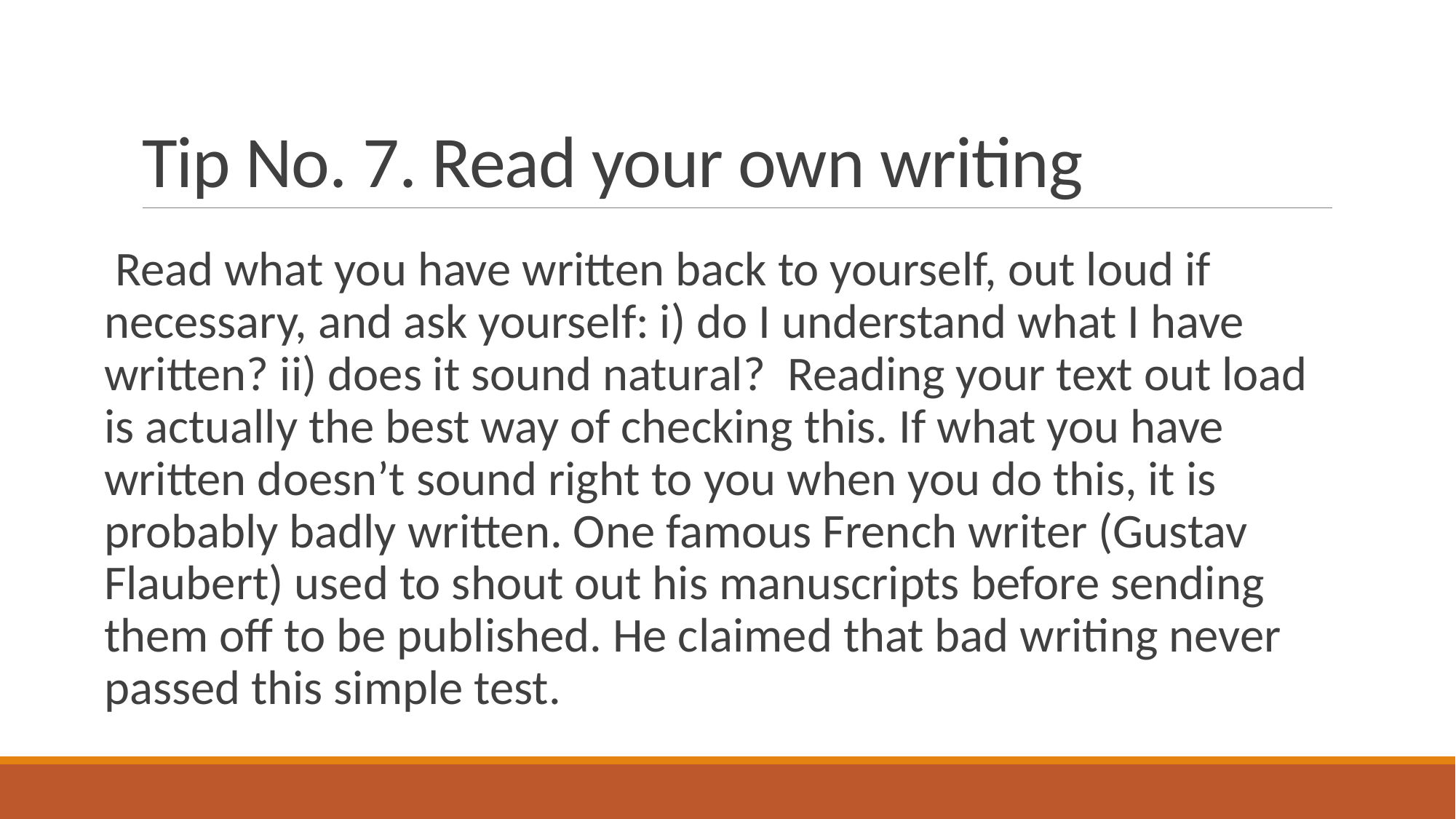

# Tip No. 7. Read your own writing
 Read what you have written back to yourself, out loud if necessary, and ask yourself: i) do I understand what I have written? ii) does it sound natural?  Reading your text out load is actually the best way of checking this. If what you have written doesn’t sound right to you when you do this, it is probably badly written. One famous French writer (Gustav Flaubert) used to shout out his manuscripts before sending them off to be published. He claimed that bad writing never passed this simple test.